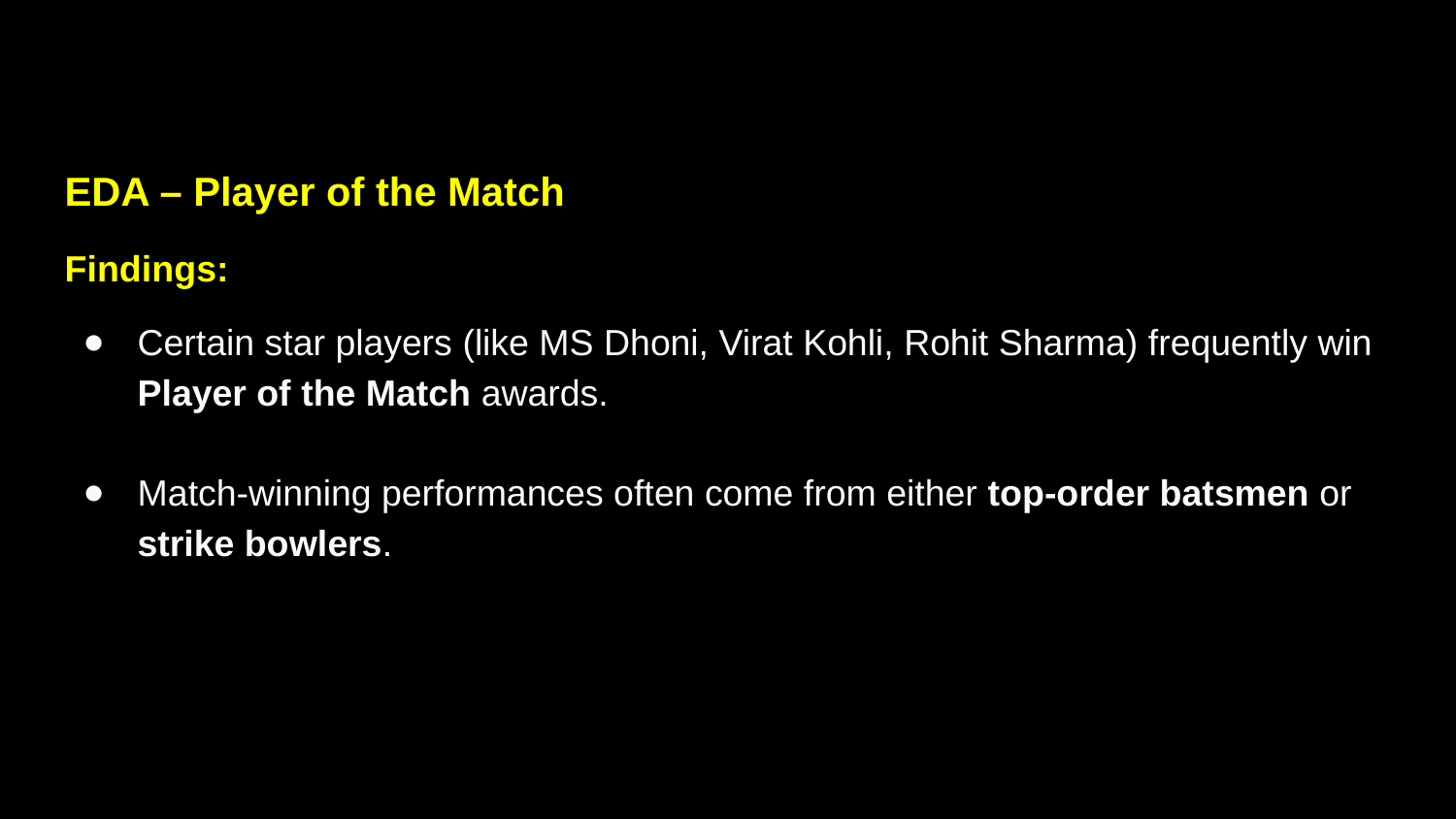

#
EDA – Player of the Match
Findings:
Certain star players (like MS Dhoni, Virat Kohli, Rohit Sharma) frequently win Player of the Match awards.
Match-winning performances often come from either top-order batsmen or strike bowlers.